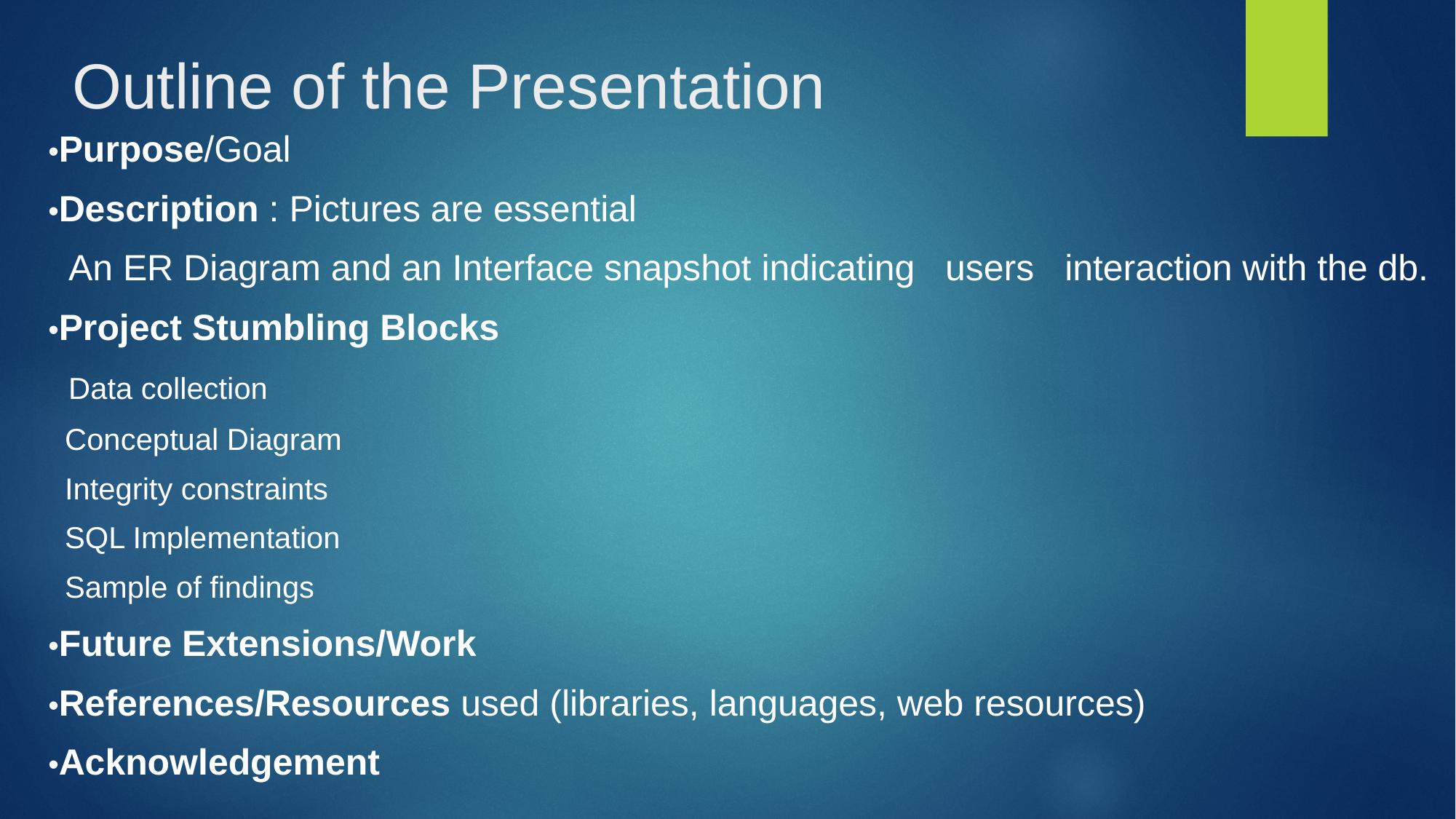

# Outline of the Presentation
•Purpose/Goal
•Description : Pictures are essential
  An ER Diagram and an Interface snapshot indicating   users   interaction with the db.
•Project Stumbling Blocks
  Data collection
  Conceptual Diagram
  Integrity constraints
  SQL Implementation
  Sample of findings
•Future Extensions/Work
•References/Resources used (libraries, languages, web resources)
•Acknowledgement